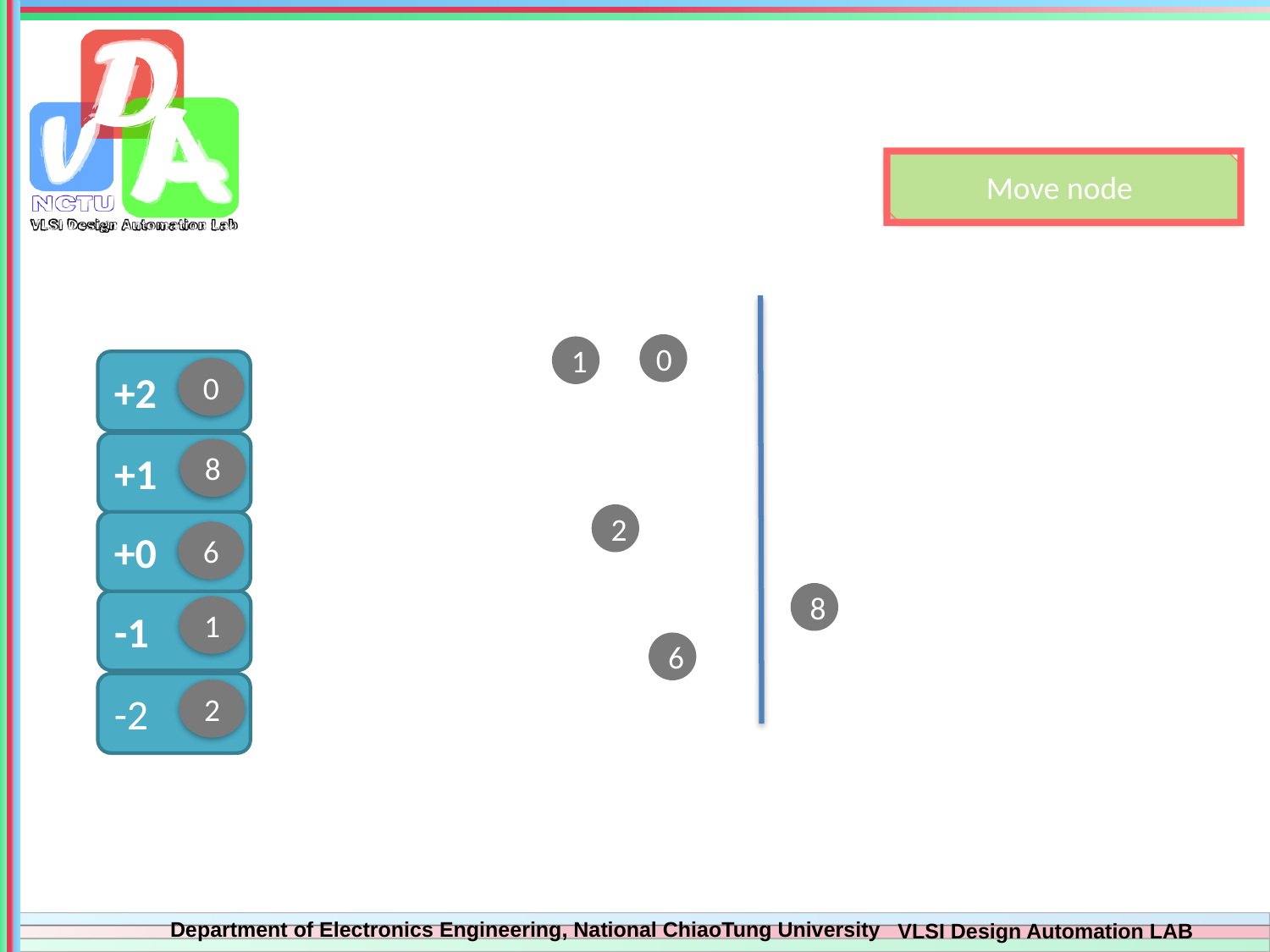

Move node
0
1
+2
+1
+0
-1
-2
0
8
2
6

8
1
6
2